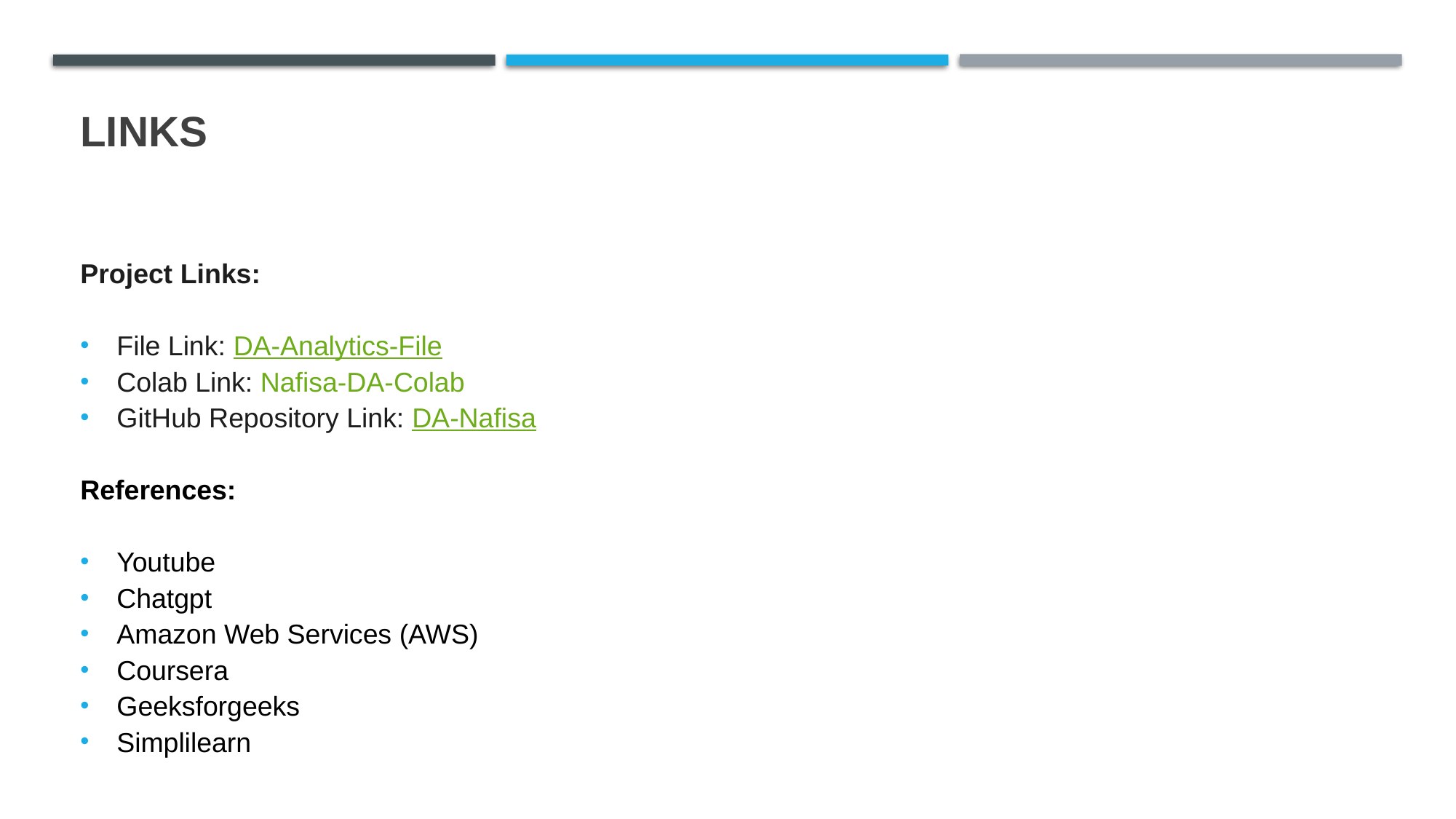

# links
Project Links:

File Link: DA-Analytics-File
Colab Link: Nafisa-DA-Colab
GitHub Repository Link: DA-Nafisa

References:

Youtube
Chatgpt
Amazon Web Services (AWS)
Coursera
Geeksforgeeks
Simplilearn